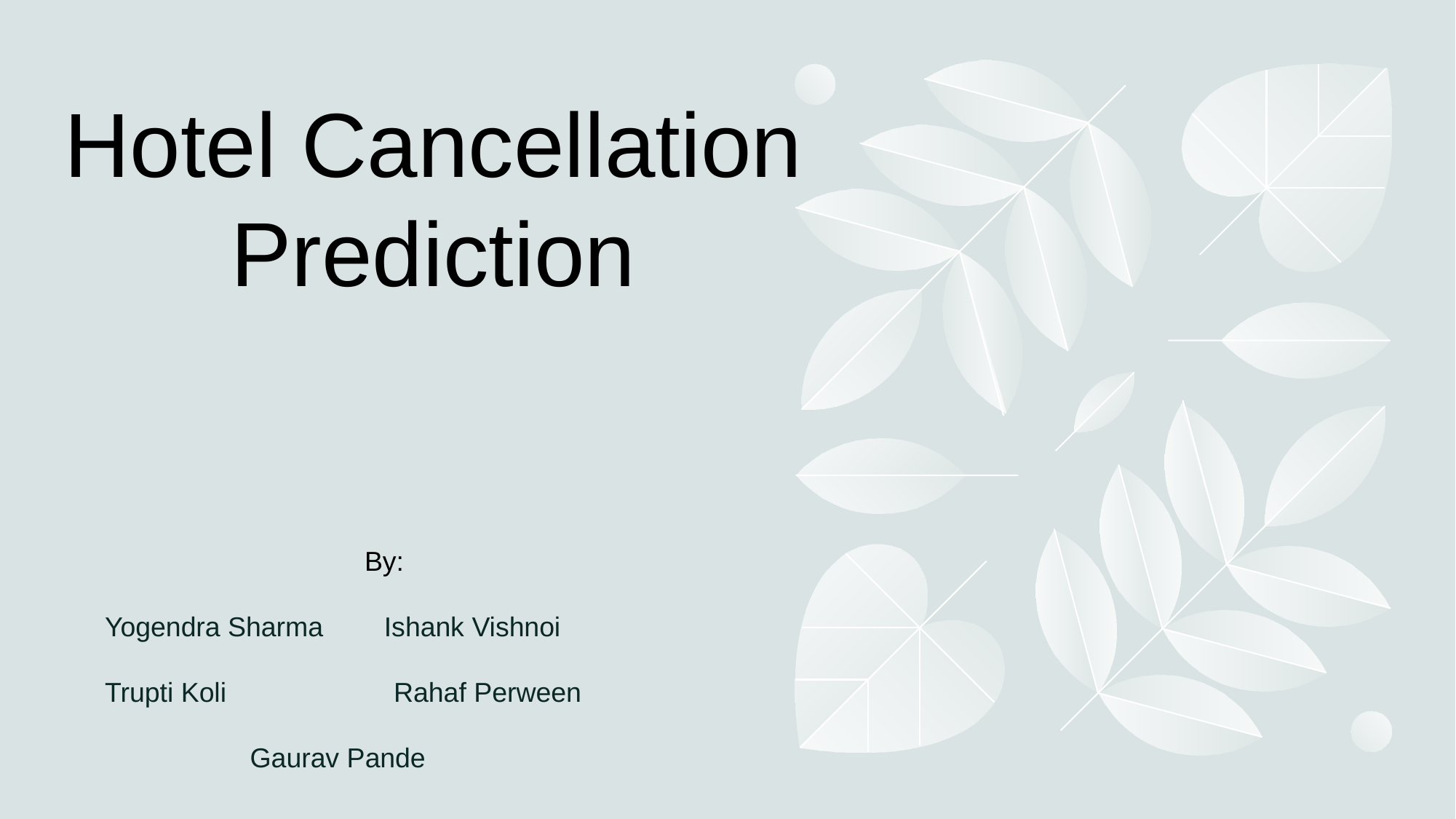

# Hotel Cancellation Prediction
                                  By:

Yogendra Sharma        Ishank Vishnoi

Trupti Koli                      Rahaf Perween

                   Gaurav Pande